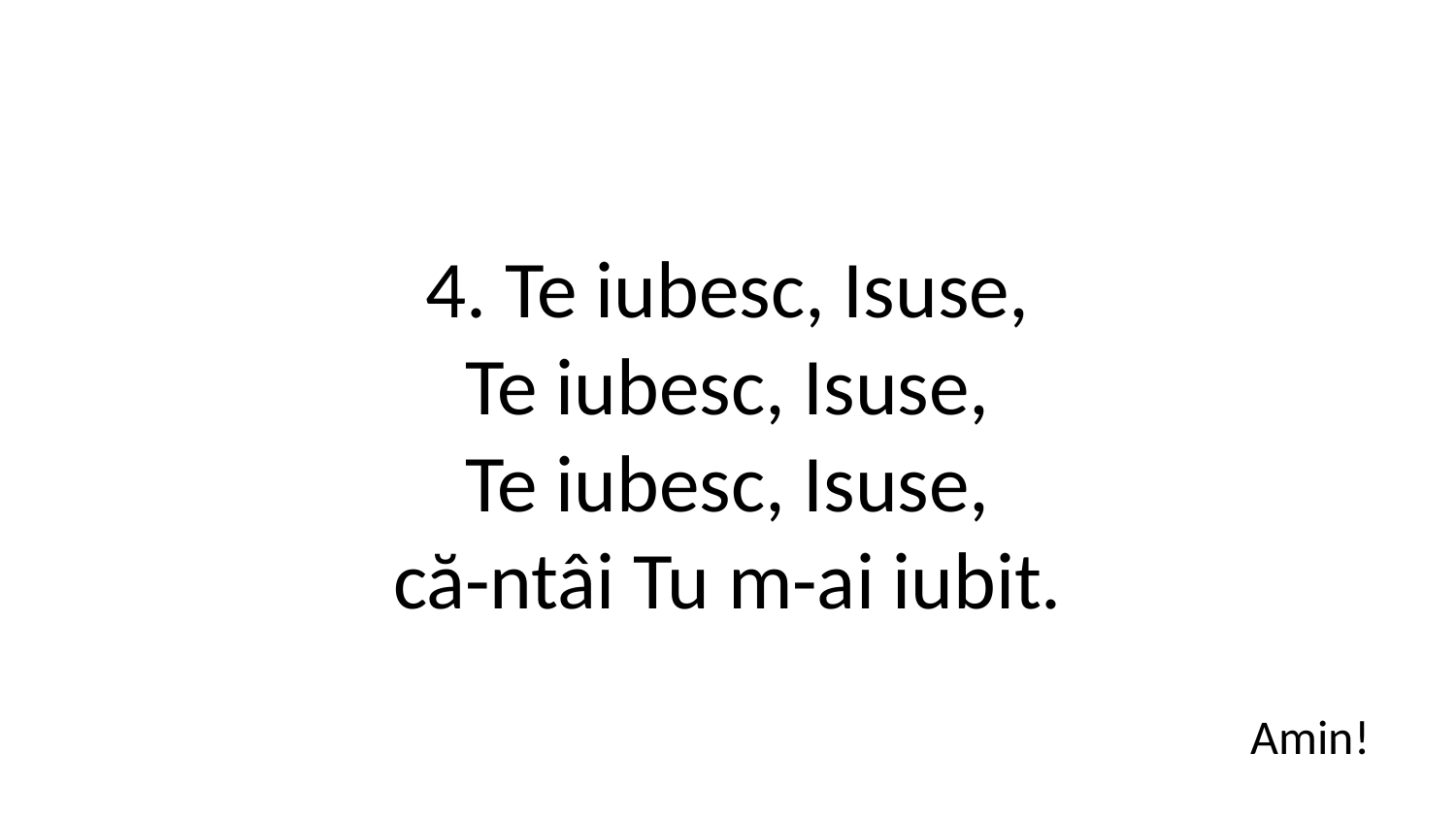

4. Te iubesc, Isuse,
Te iubesc, Isuse,
Te iubesc, Isuse,
că-ntâi Tu m-ai iubit.

Amin!